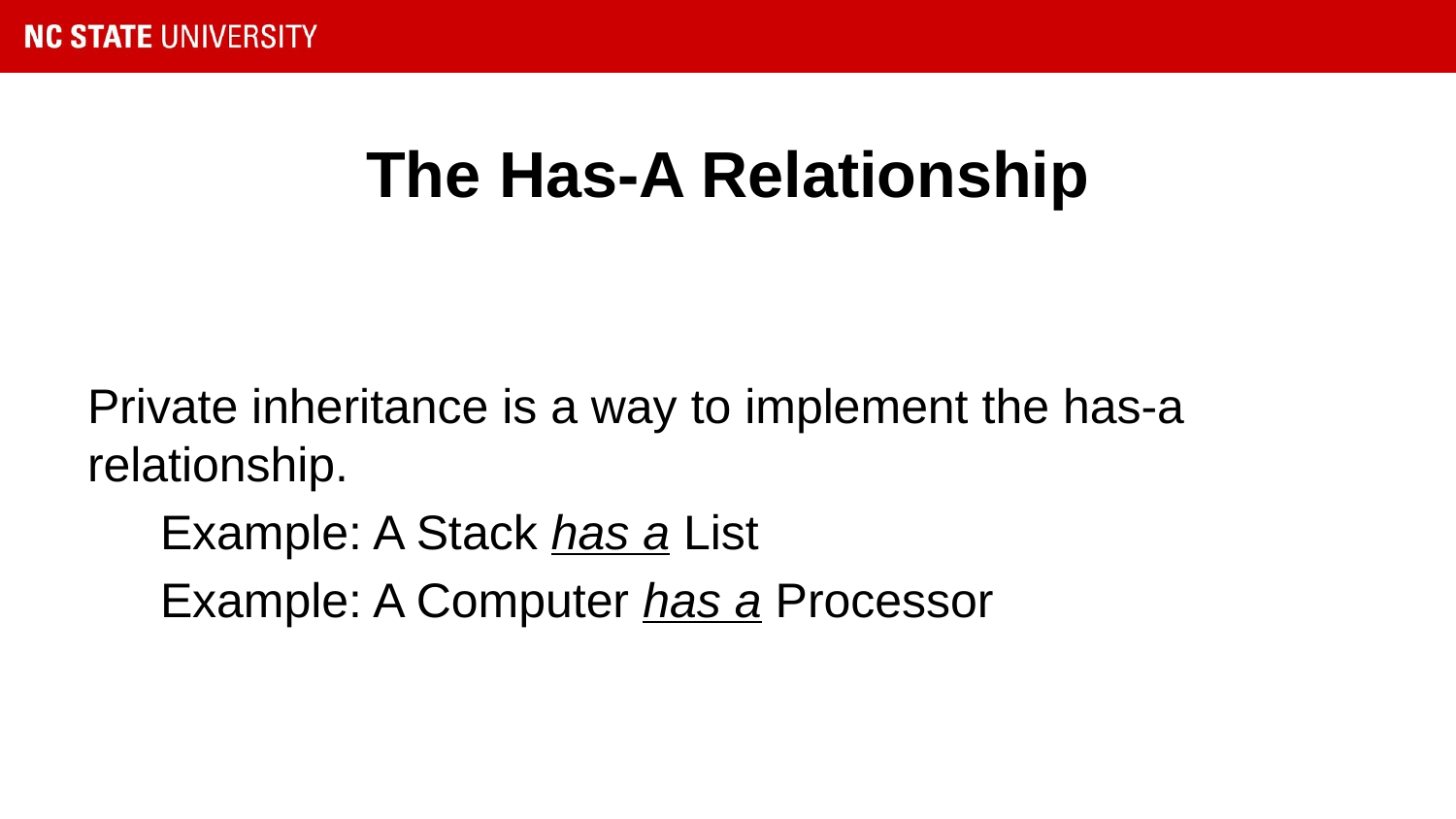

# The Has-A Relationship
Private inheritance is a way to implement the has-a relationship.
Example: A Stack has a List
Example: A Computer has a Processor